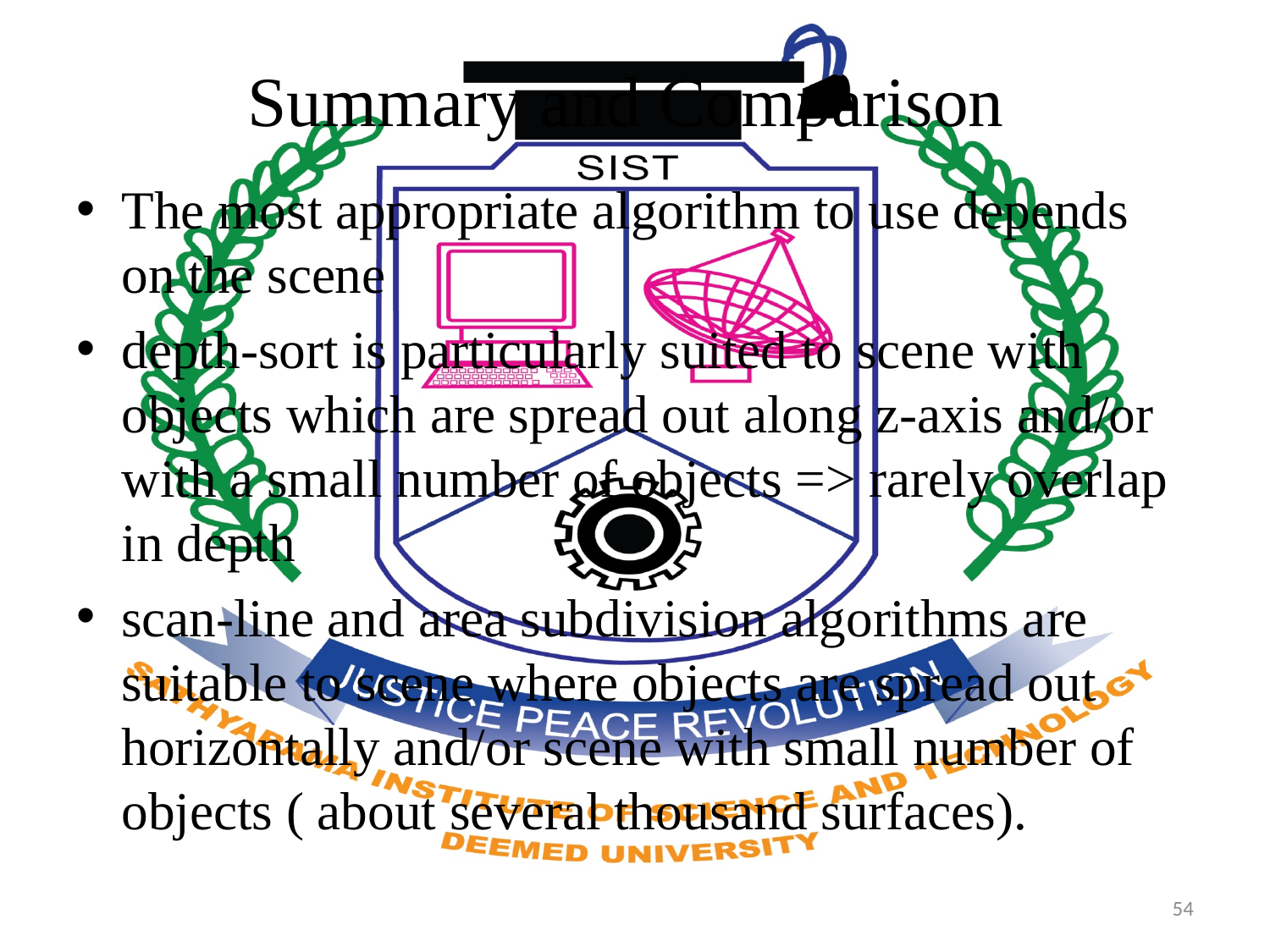

# Summary and Comparison
The most appropriate algorithm to use depends on the scene
depth-sort is particularly suited to scene with objects which are spread out along z-axis and/or with a small number of objects => rarely overlap in depth
scan-line and area subdivision algorithms are suitable to scene where objects are spread out horizontally and/or scene with small number of objects ( about several thousand surfaces).
54